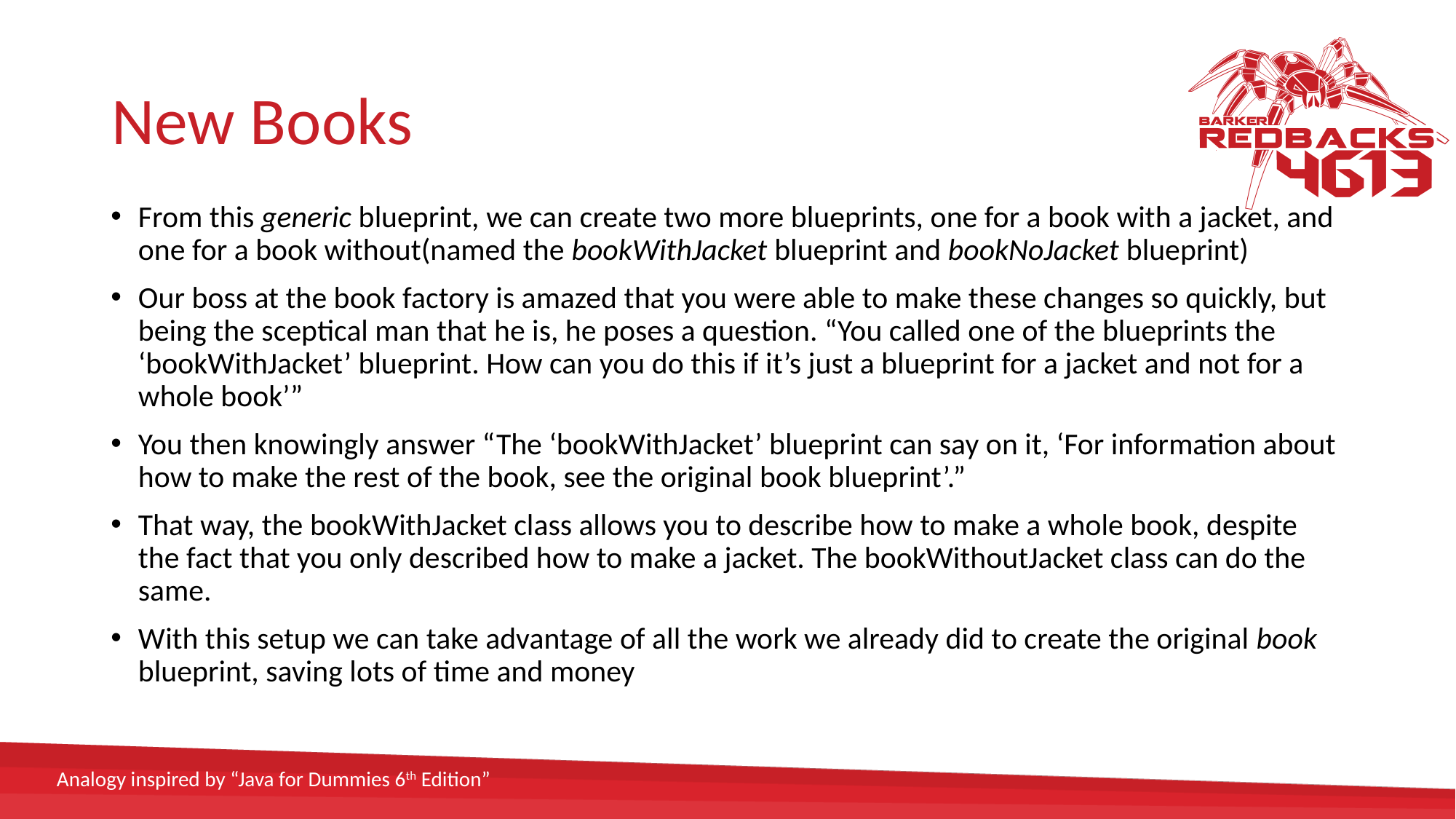

# New Books
From this generic blueprint, we can create two more blueprints, one for a book with a jacket, and one for a book without(named the bookWithJacket blueprint and bookNoJacket blueprint)
Our boss at the book factory is amazed that you were able to make these changes so quickly, but being the sceptical man that he is, he poses a question. “You called one of the blueprints the ‘bookWithJacket’ blueprint. How can you do this if it’s just a blueprint for a jacket and not for a whole book’”
You then knowingly answer “The ‘bookWithJacket’ blueprint can say on it, ‘For information about how to make the rest of the book, see the original book blueprint’.”
That way, the bookWithJacket class allows you to describe how to make a whole book, despite the fact that you only described how to make a jacket. The bookWithoutJacket class can do the same.
With this setup we can take advantage of all the work we already did to create the original book blueprint, saving lots of time and money

Analogy inspired by “Java for Dummies 6th Edition”